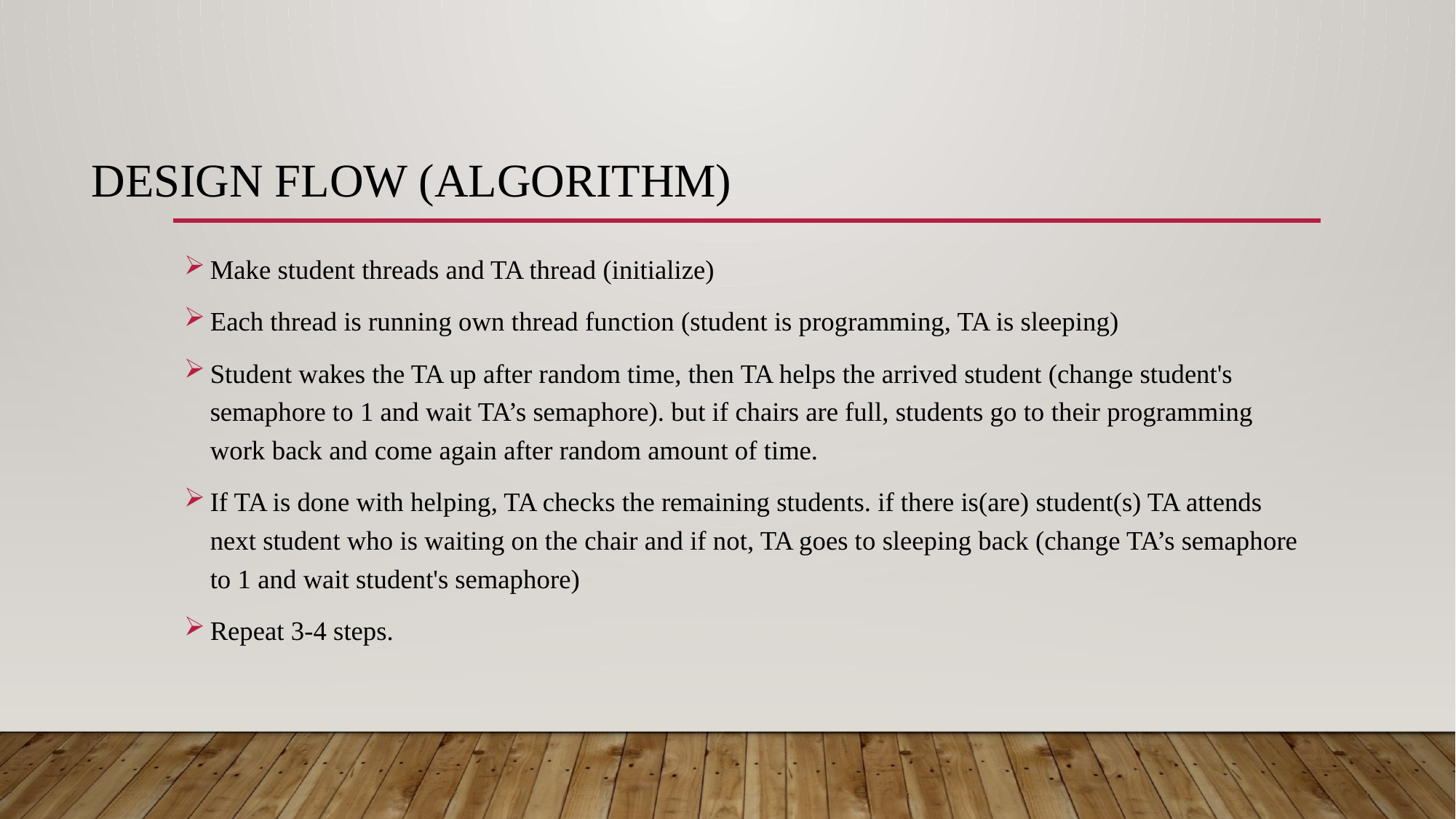

# DESIGN Flow (Algorithm)
Make student threads and TA thread (initialize)
Each thread is running own thread function (student is programming, TA is sleeping)
Student wakes the TA up after random time, then TA helps the arrived student (change student's semaphore to 1 and wait TA’s semaphore). but if chairs are full, students go to their programming work back and come again after random amount of time.
If TA is done with helping, TA checks the remaining students. if there is(are) student(s) TA attends next student who is waiting on the chair and if not, TA goes to sleeping back (change TA’s semaphore to 1 and wait student's semaphore)
Repeat 3-4 steps.